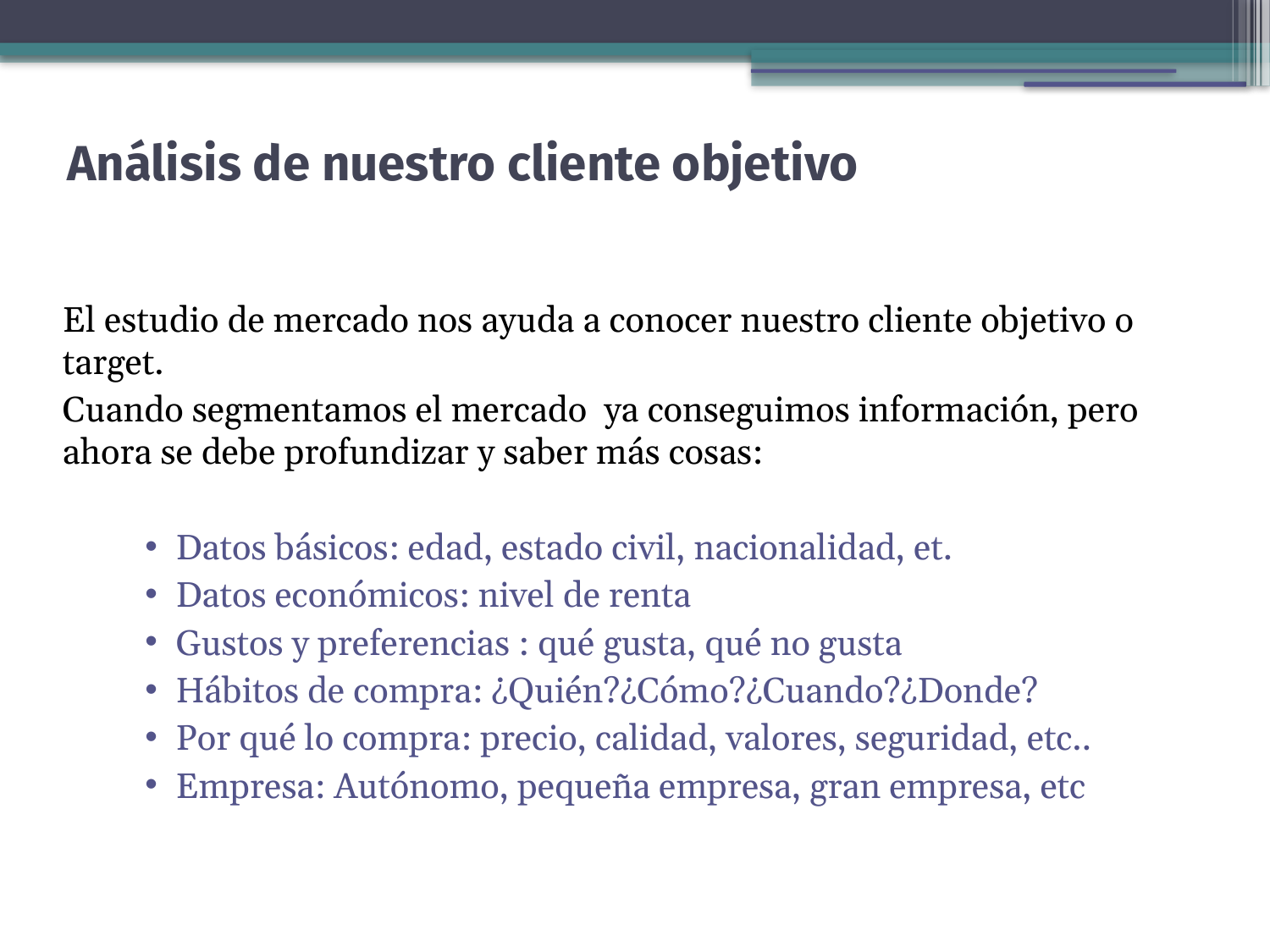

Análisis de nuestro cliente objetivo

El estudio de mercado nos ayuda a conocer nuestro cliente objetivo o target.
Cuando segmentamos el mercado  ya conseguimos información, pero ahora se debe profundizar y saber más cosas:

Datos básicos: edad, estado civil, nacionalidad, et.
Datos económicos: nivel de renta
Gustos y preferencias : qué gusta, qué no gusta
Hábitos de compra: ¿Quién?¿Cómo?¿Cuando?¿Donde?
Por qué lo compra: precio, calidad, valores, seguridad, etc..
Empresa: Autónomo, pequeña empresa, gran empresa, etc